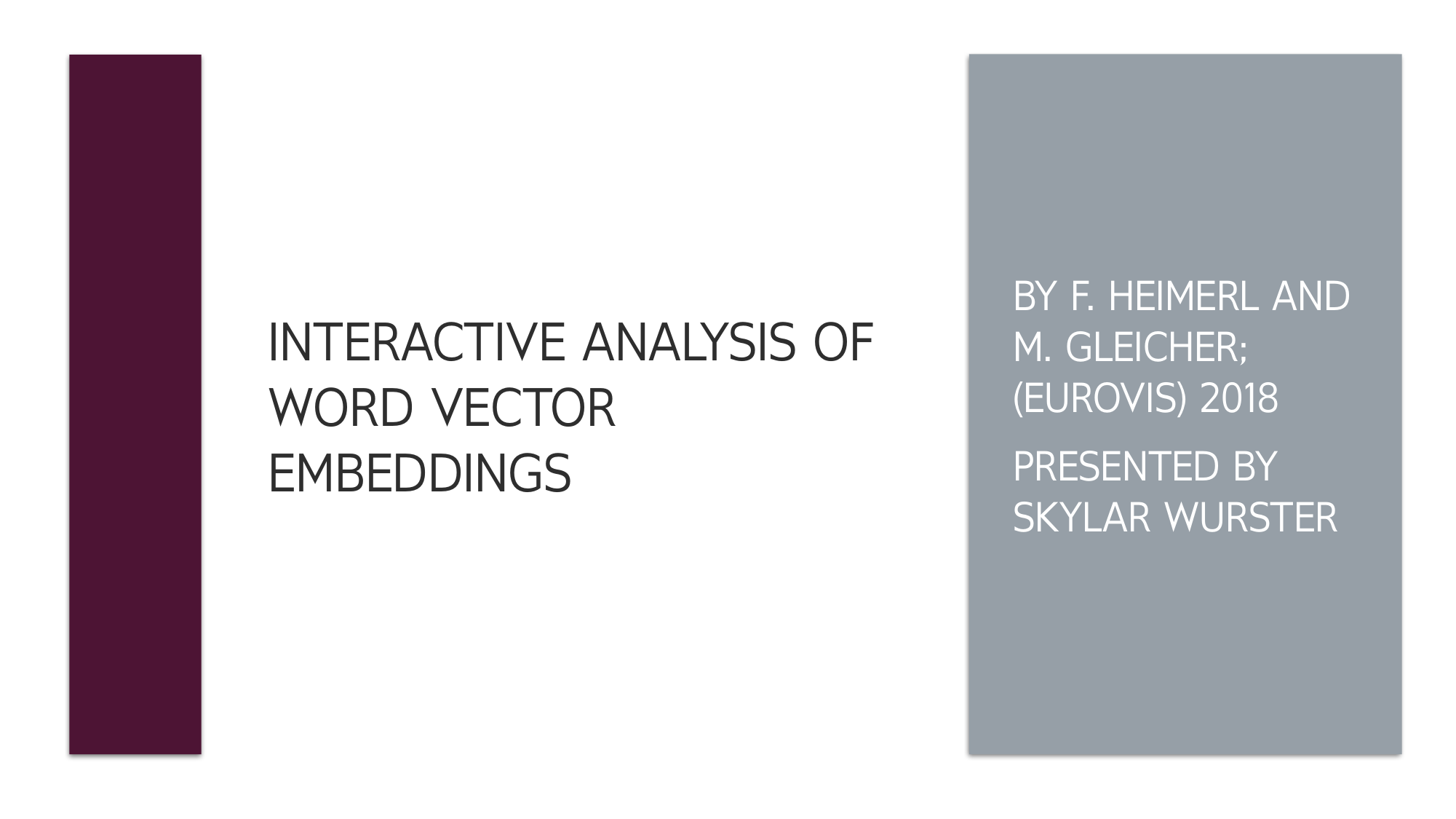

# Interactive Analysis of Word Vector Embeddings
By F. Heimerl and M. Gleicher; (EuroVis) 2018
Presented by Skylar Wurster